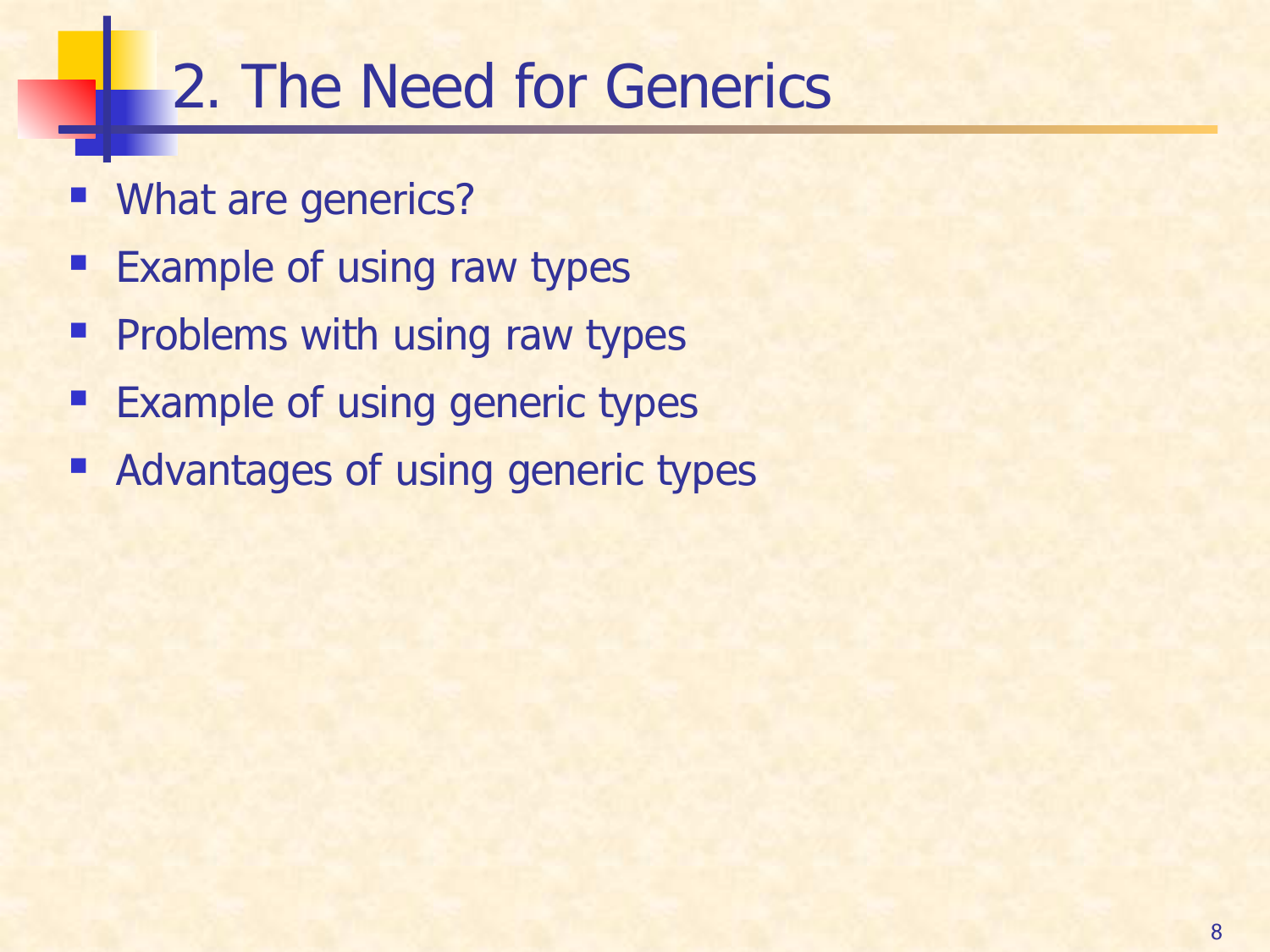

# 2. The Need for Generics
What are generics?
Example of using raw types
Problems with using raw types
Example of using generic types
Advantages of using generic types

8